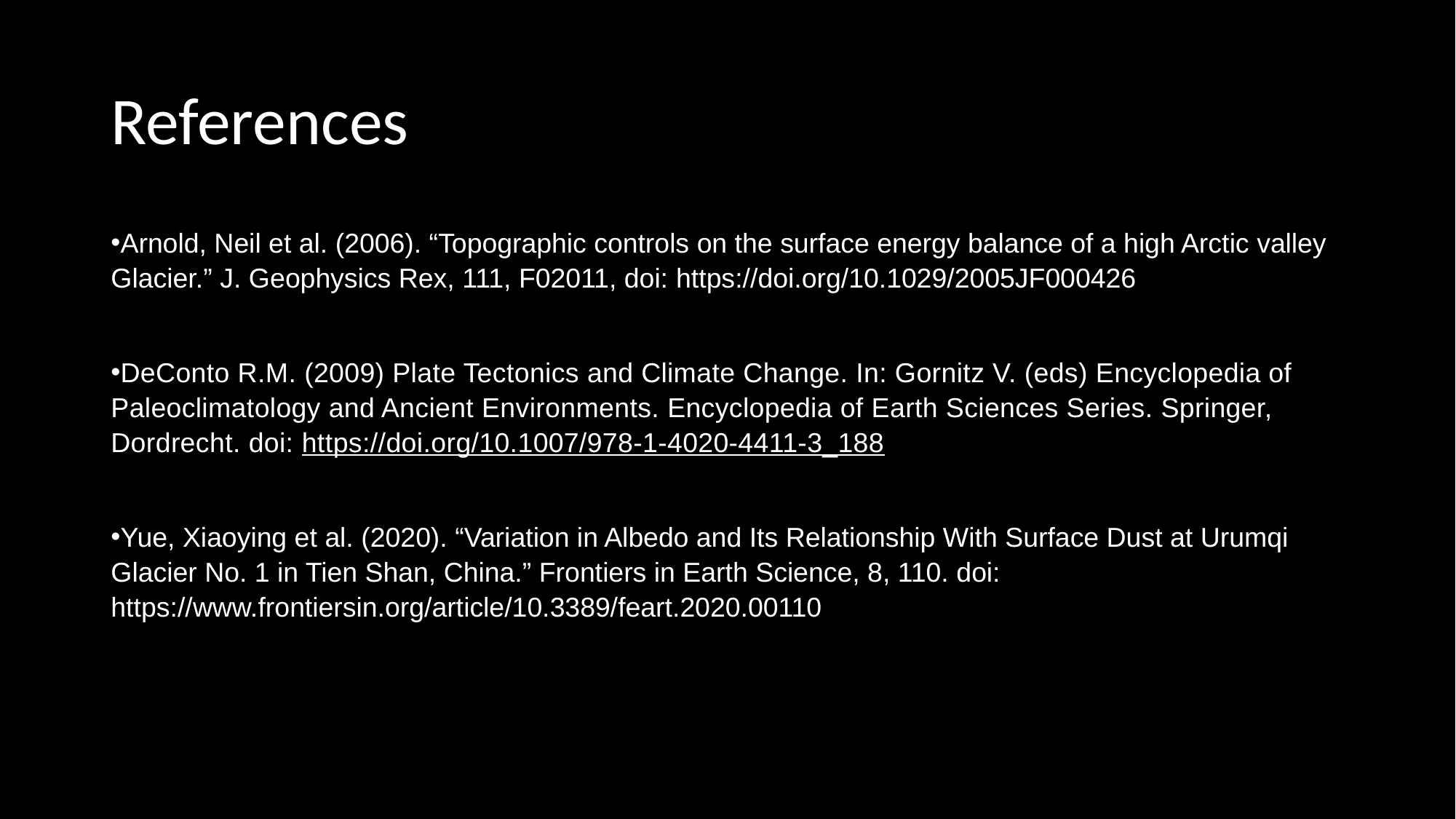

# References
Arnold, Neil et al. (2006). “Topographic controls on the surface energy balance of a high Arctic valley Glacier.” J. Geophysics Rex, 111, F02011, doi: https://doi.org/10.1029/2005JF000426

DeConto R.M. (2009) Plate Tectonics and Climate Change. In: Gornitz V. (eds) Encyclopedia of Paleoclimatology and Ancient Environments. Encyclopedia of Earth Sciences Series. Springer, Dordrecht. doi: https://doi.org/10.1007/978-1-4020-4411-3_188

Yue, Xiaoying et al. (2020). “Variation in Albedo and Its Relationship With Surface Dust at Urumqi Glacier No. 1 in Tien Shan, China.” Frontiers in Earth Science, 8, 110. doi: https://www.frontiersin.org/article/10.3389/feart.2020.00110